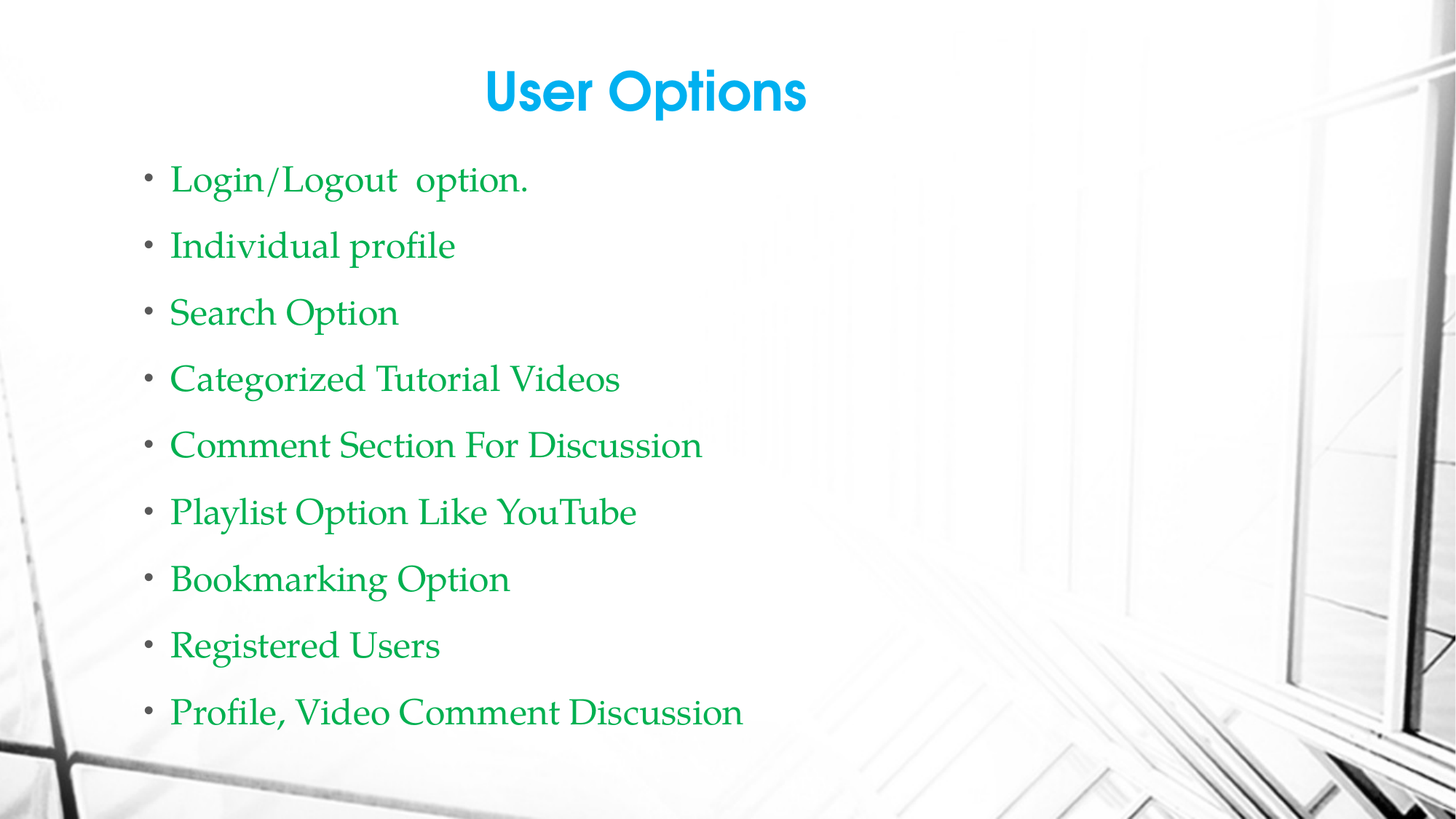

# User Options
Login/Logout  option.
Individual profile
Search Option
Categorized Tutorial Videos
Comment Section For Discussion
Playlist Option Like YouTube
Bookmarking Option
Registered Users
Profile, Video Comment Discussion